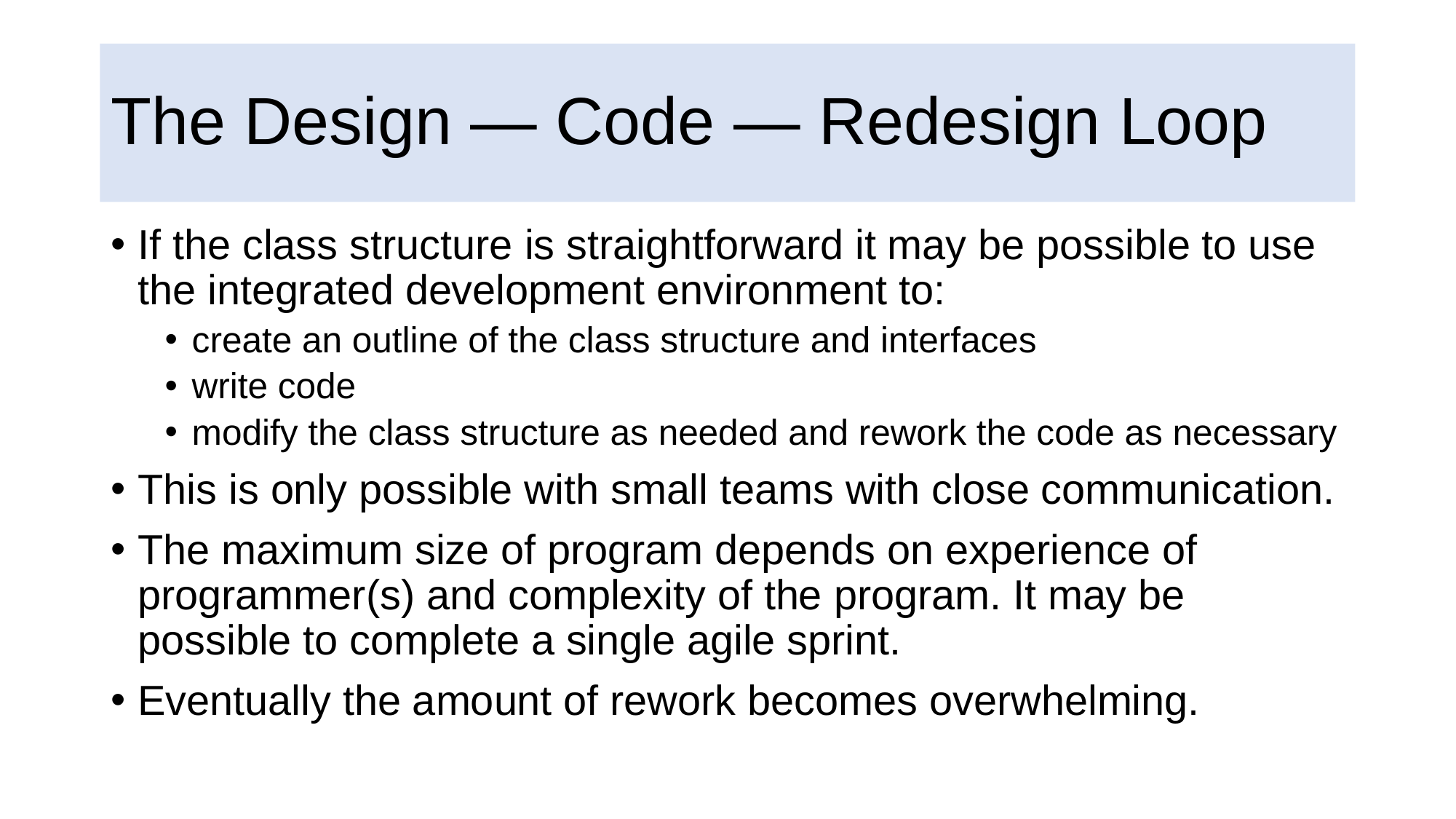

# The Design — Code — Redesign Loop
If the class structure is straightforward it may be possible to use the integrated development environment to:
create an outline of the class structure and interfaces
write code
modify the class structure as needed and rework the code as necessary
This is only possible with small teams with close communication.
The maximum size of program depends on experience of programmer(s) and complexity of the program. It may be possible to complete a single agile sprint.
Eventually the amount of rework becomes overwhelming.